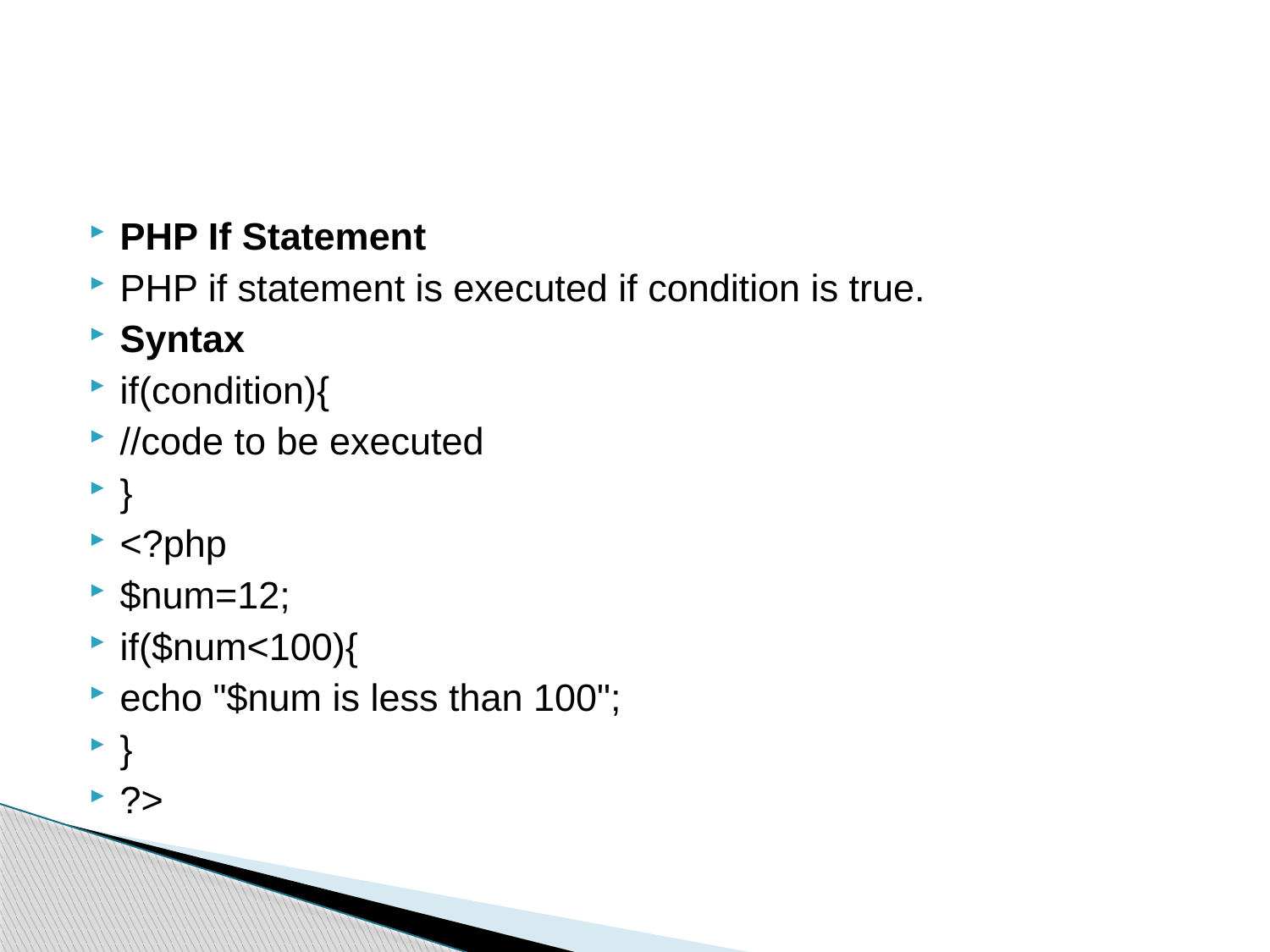

#
PHP If Statement
PHP if statement is executed if condition is true.
Syntax
if(condition){
//code to be executed
}
<?php
$num=12;
if($num<100){
echo "$num is less than 100";
}
?>